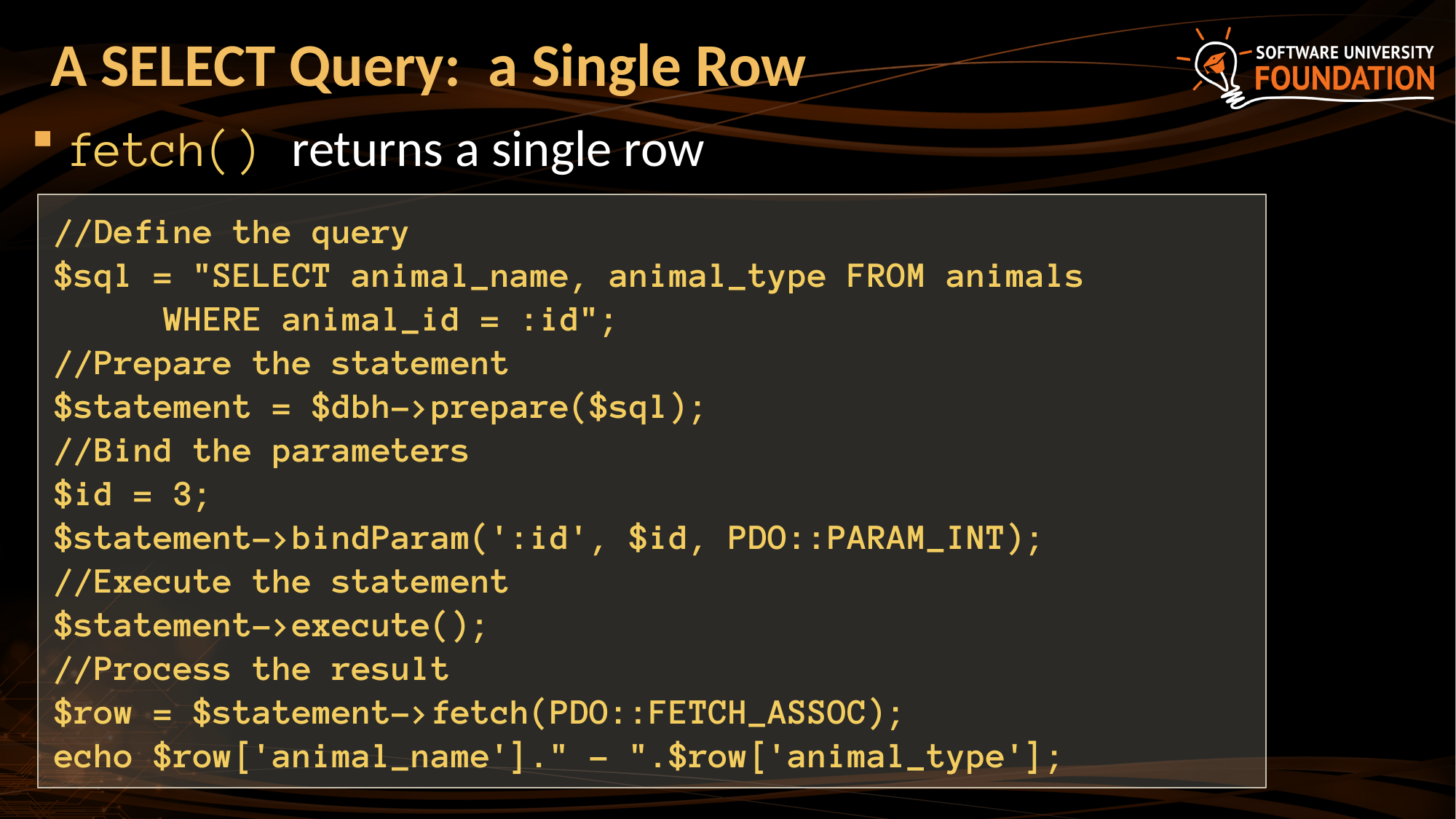

# A SELECT Query:  a Single Row
fetch() returns a single row

//Define the query
$sql = "SELECT animal_name, animal_type FROM animals
	WHERE animal_id = :id";
//Prepare the statement
$statement = $dbh->prepare($sql);
//Bind the parameters
$id = 3;
$statement->bindParam(':id', $id, PDO::PARAM_INT);
//Execute the statement
$statement->execute();
//Process the result
$row = $statement->fetch(PDO::FETCH_ASSOC);
echo $row['animal_name']." - ".$row['animal_type'];